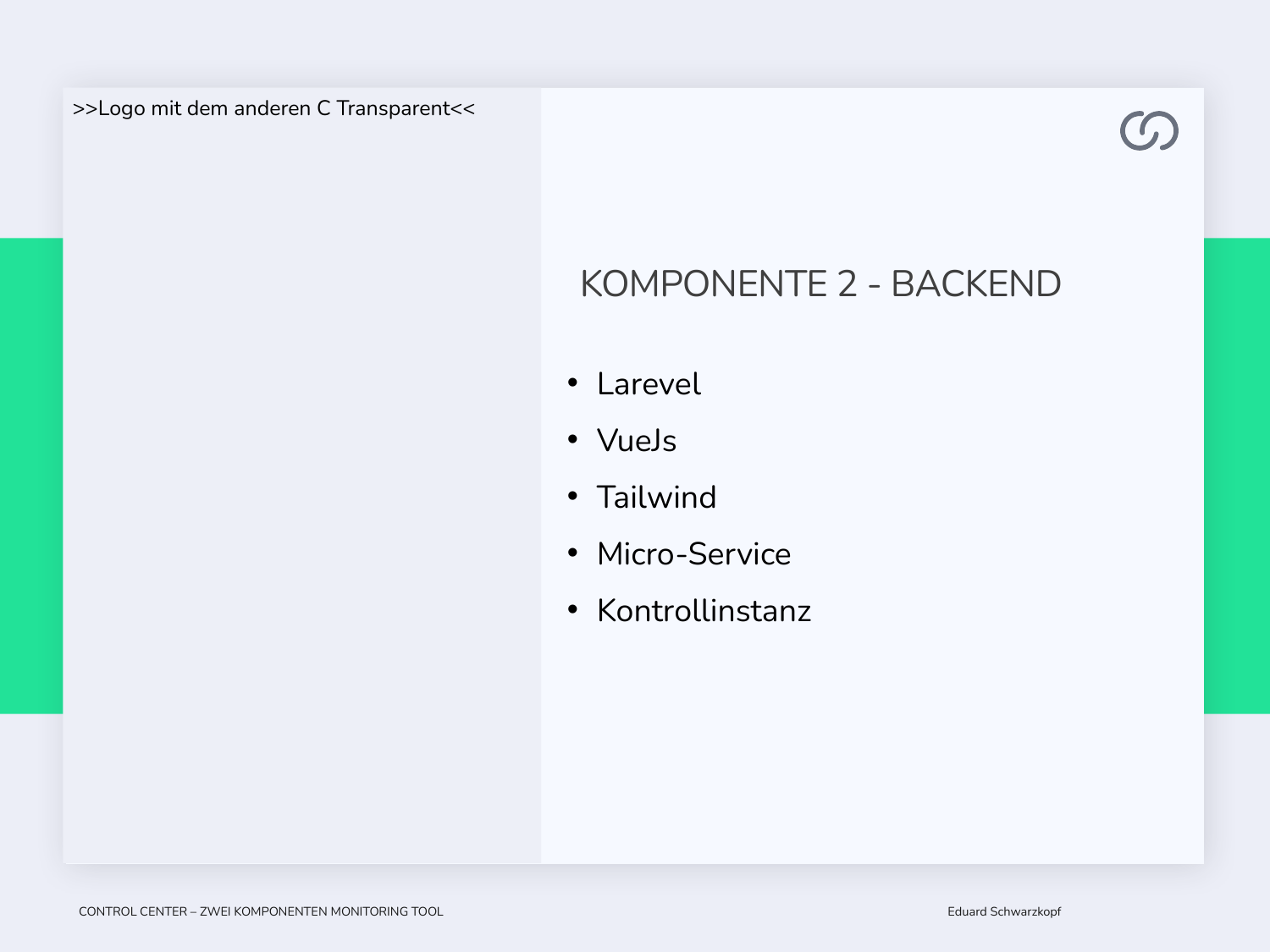

>>Logo mit dem anderen C Transparent<<
# KOMPONENTE 2 - BACKEND
Larevel
VueJs
Tailwind
Micro-Service
Kontrollinstanz

Control Center – zwei komponenten Monitoring Tool
Eduard Schwarzkopf
19